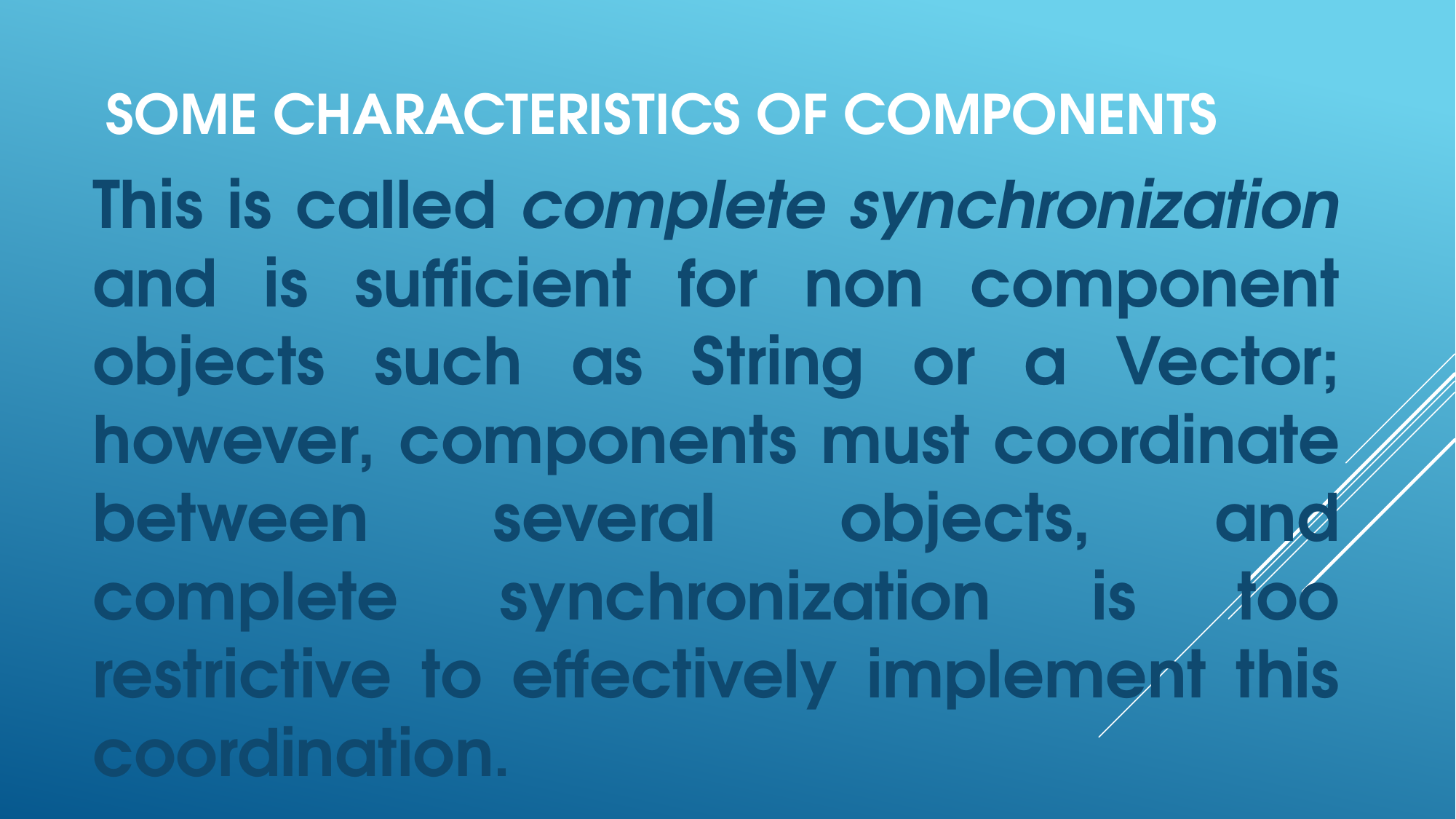

# some Characteristics of components
This is called complete synchronization and is sufficient for non component objects such as String or a Vector; however, components must coordinate between several objects, and complete synchronization is too restrictive to effectively implement this coordination.